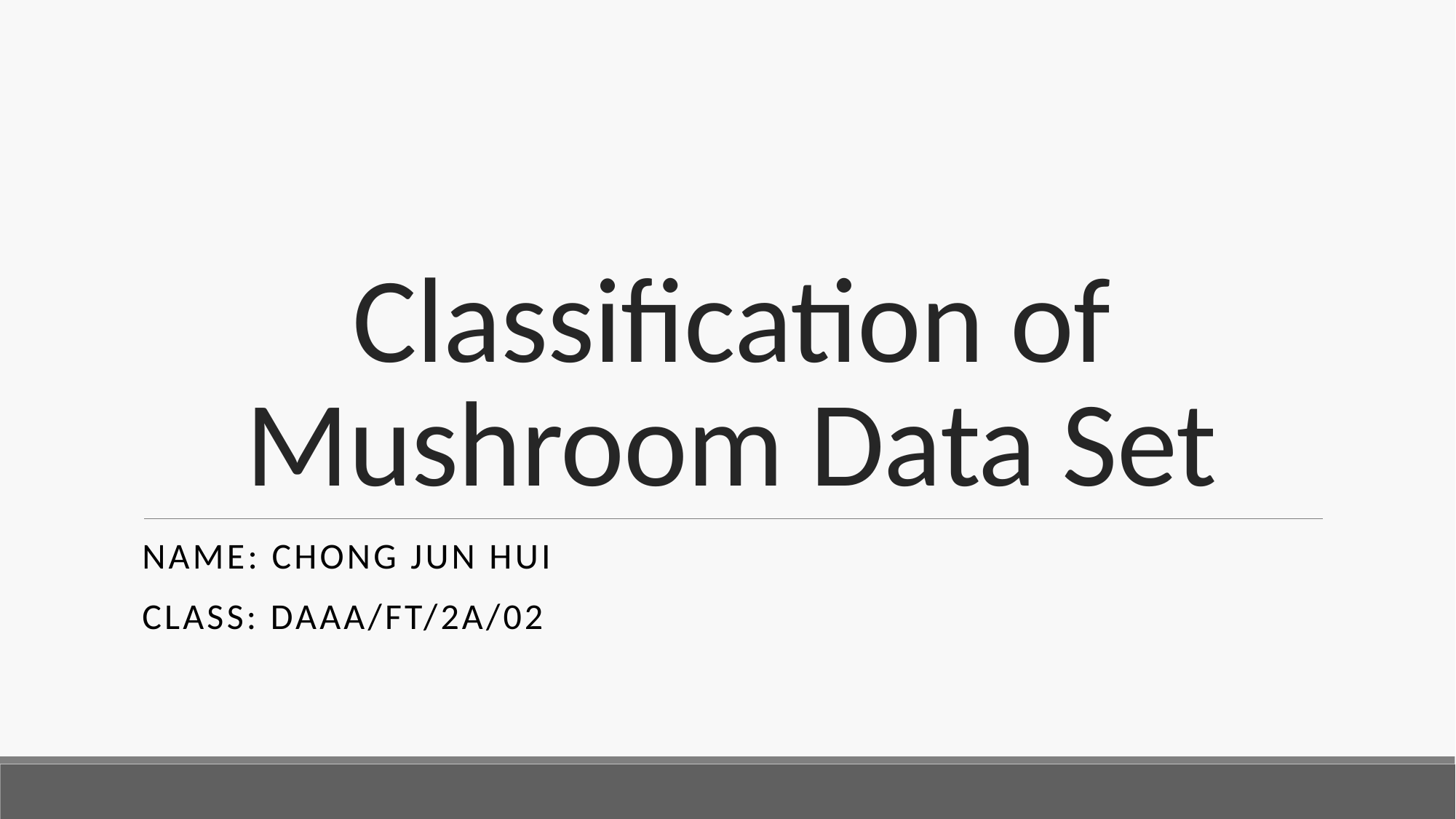

# Classification of Mushroom Data Set
Name: Chong Jun Hui
Class: DAAA/FT/2A/02